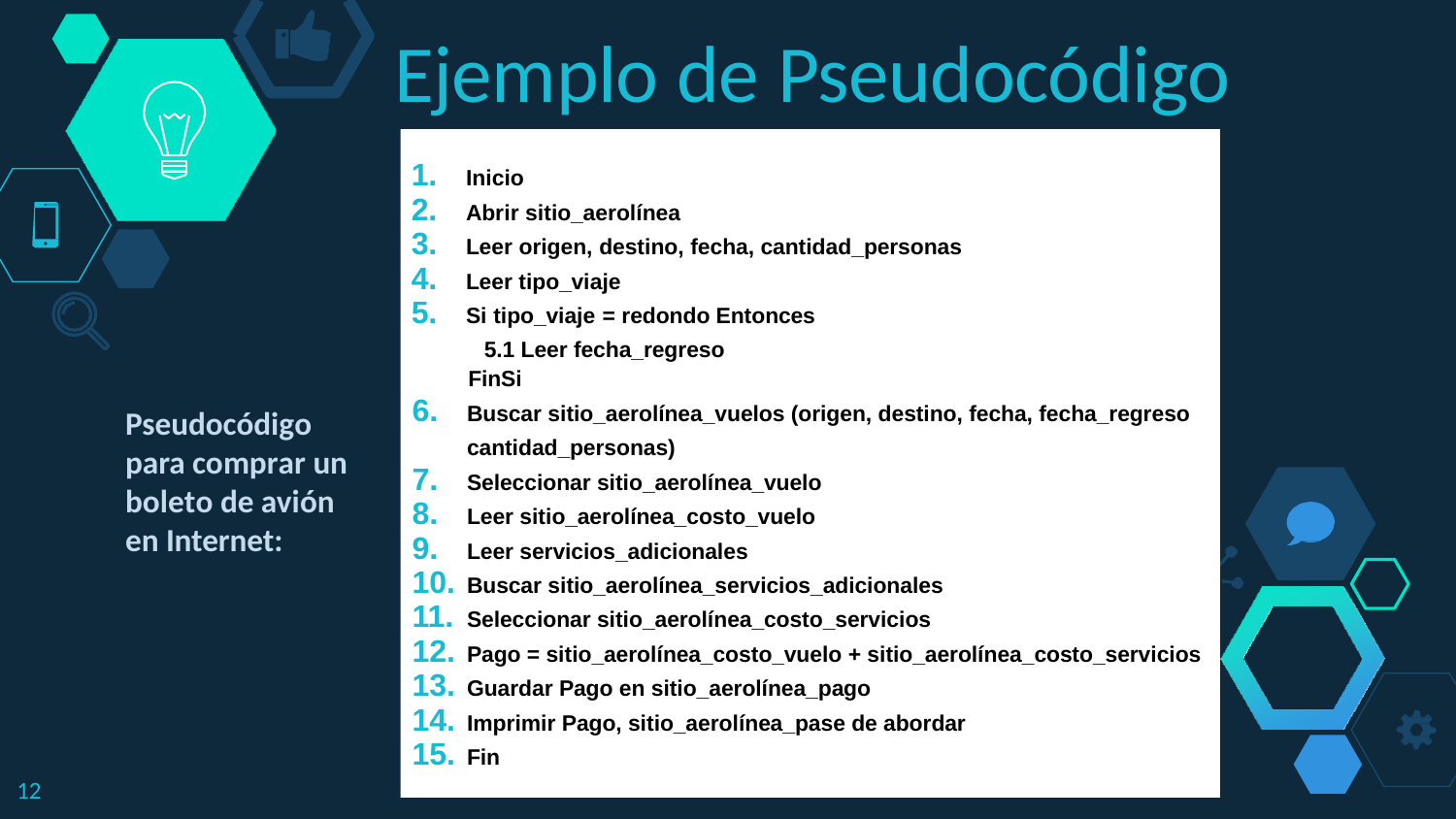

# Ejemplo de Pseudocódigo

Inicio
Abrir sitio_aerolínea
Leer origen, destino, fecha, cantidad_personas
Leer tipo_viaje
Si tipo_viaje = redondo Entonces
5.1 Leer fecha_regreso

         FinSi
Buscar sitio_aerolínea_vuelos (origen, destino, fecha, fecha_regreso cantidad_personas)
Seleccionar sitio_aerolínea_vuelo
Leer sitio_aerolínea_costo_vuelo
Leer servicios_adicionales
Buscar sitio_aerolínea_servicios_adicionales
Seleccionar sitio_aerolínea_costo_servicios
Pago = sitio_aerolínea_costo_vuelo + sitio_aerolínea_costo_servicios
Guardar Pago en sitio_aerolínea_pago
Imprimir Pago, sitio_aerolínea_pase de abordar
Fin

Pseudocódigo para comprar un boleto de avión en Internet:

12